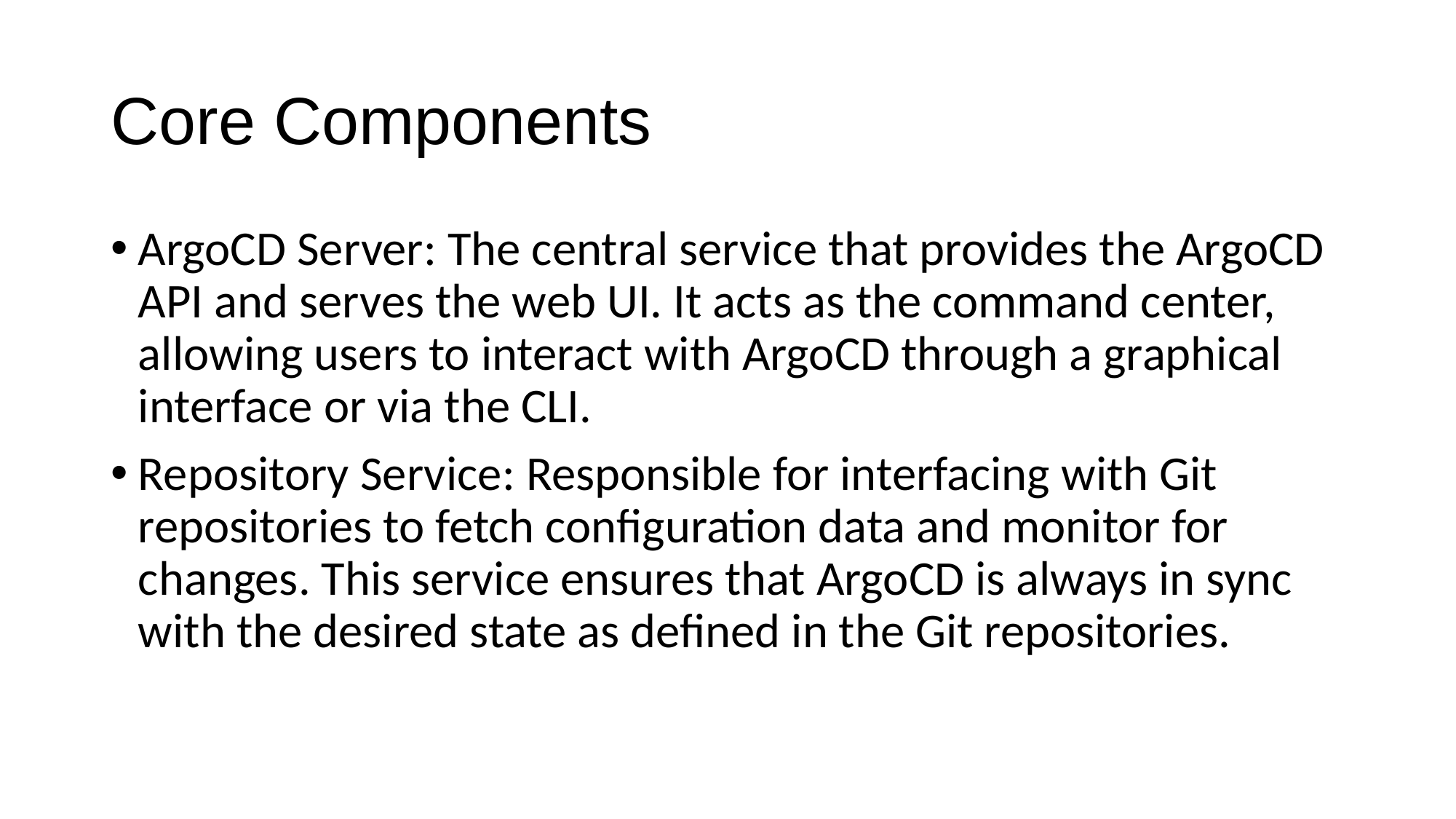

# Core Components
ArgoCD Server: The central service that provides the ArgoCD API and serves the web UI. It acts as the command center, allowing users to interact with ArgoCD through a graphical interface or via the CLI.
Repository Service: Responsible for interfacing with Git repositories to fetch configuration data and monitor for changes. This service ensures that ArgoCD is always in sync with the desired state as defined in the Git repositories.